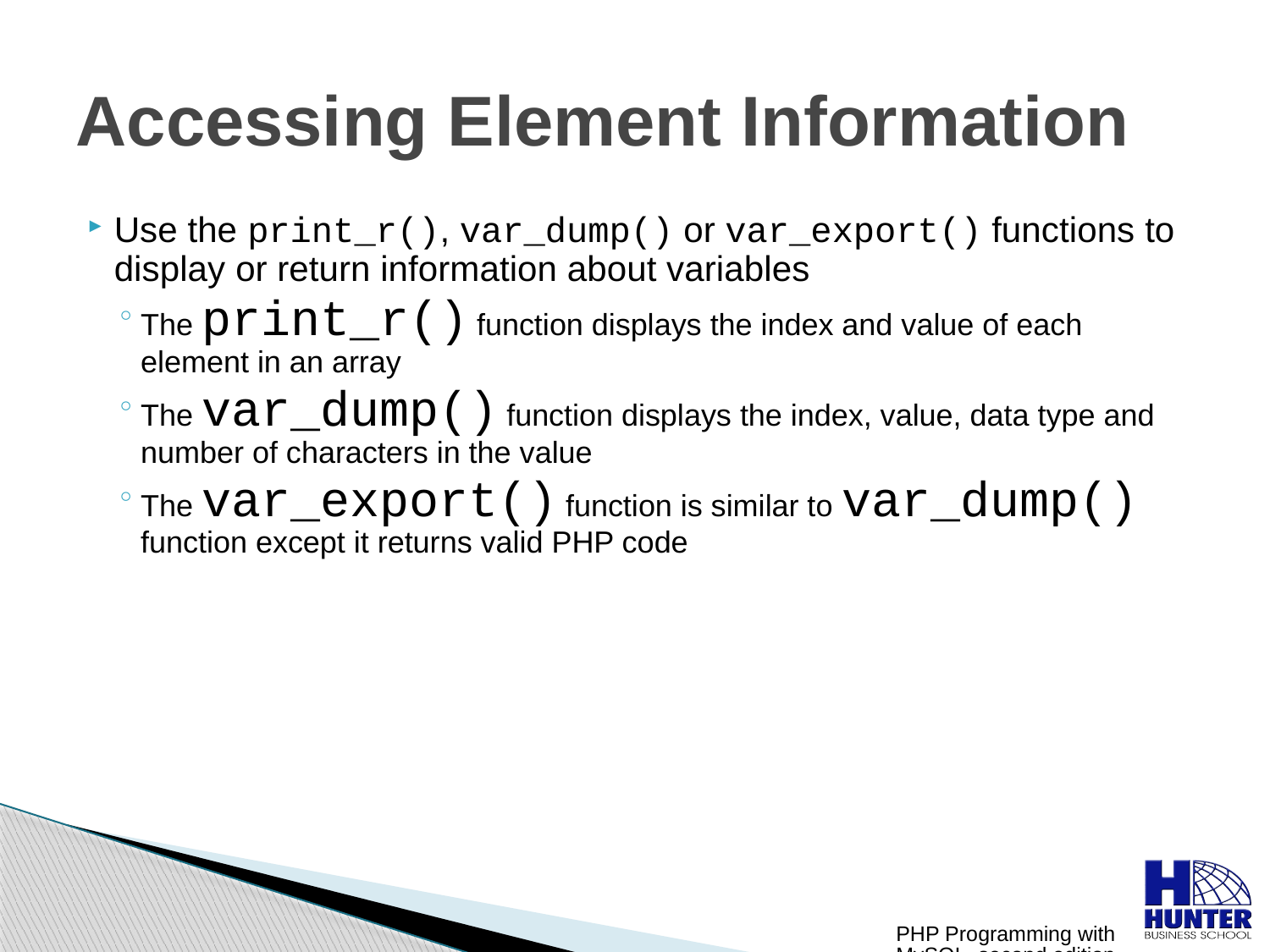

# Accessing Element Information
Use the print_r(), var_dump() or var_export() functions to display or return information about variables
The print_r() function displays the index and value of each element in an array
The var_dump() function displays the index, value, data type and number of characters in the value
The var_export() function is similar to var_dump() function except it returns valid PHP code

PHP Programming with MySQL, second edition